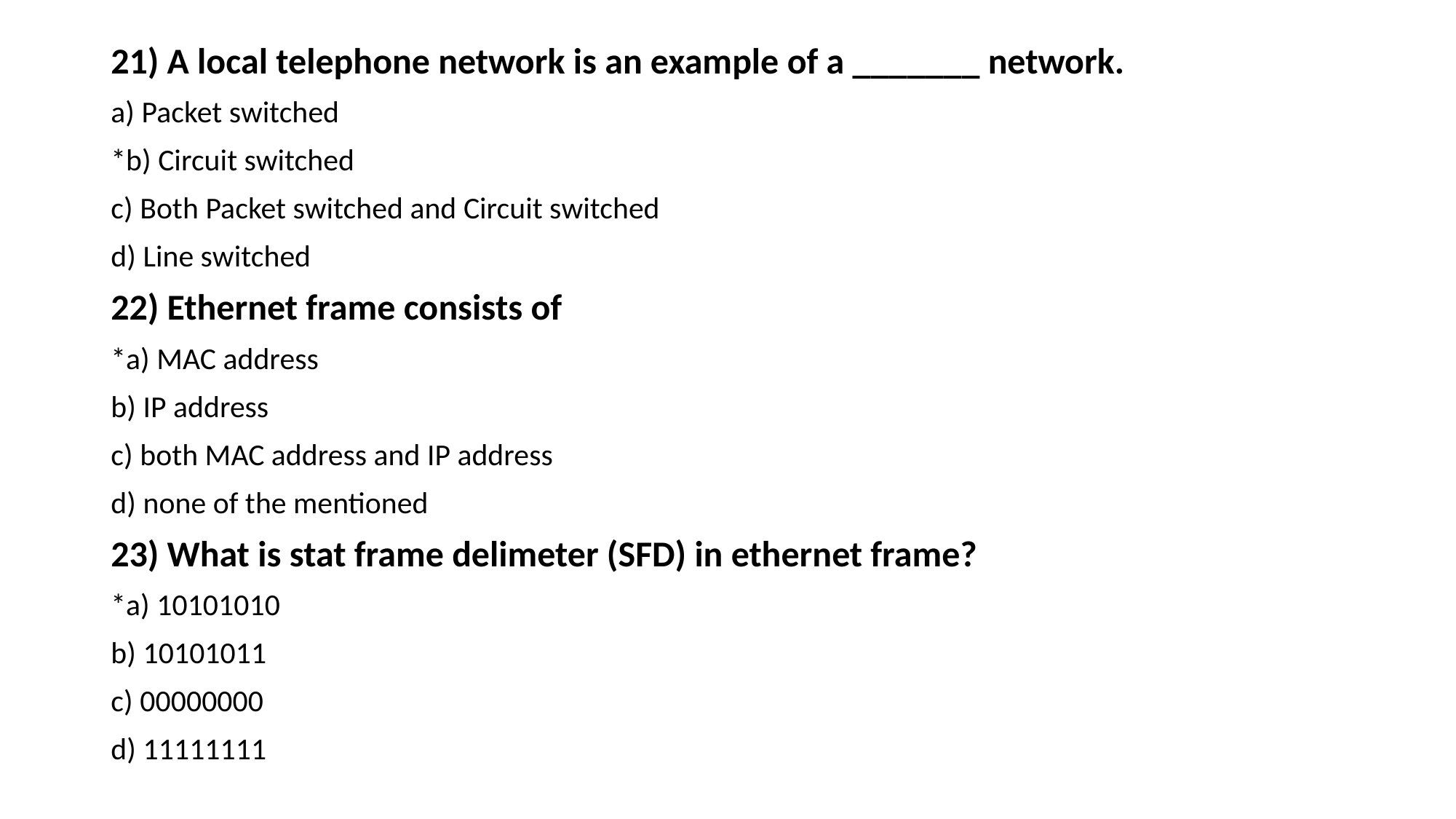

# .
21) A local telephone network is an example of a _______ network.
a) Packet switched
*b) Circuit switched
c) Both Packet switched and Circuit switched
d) Line switched
22) Ethernet frame consists of
*a) MAC address
b) IP address
c) both MAC address and IP address
d) none of the mentioned
23) What is stat frame delimeter (SFD) in ethernet frame?
*a) 10101010
b) 10101011
c) 00000000
d) 11111111